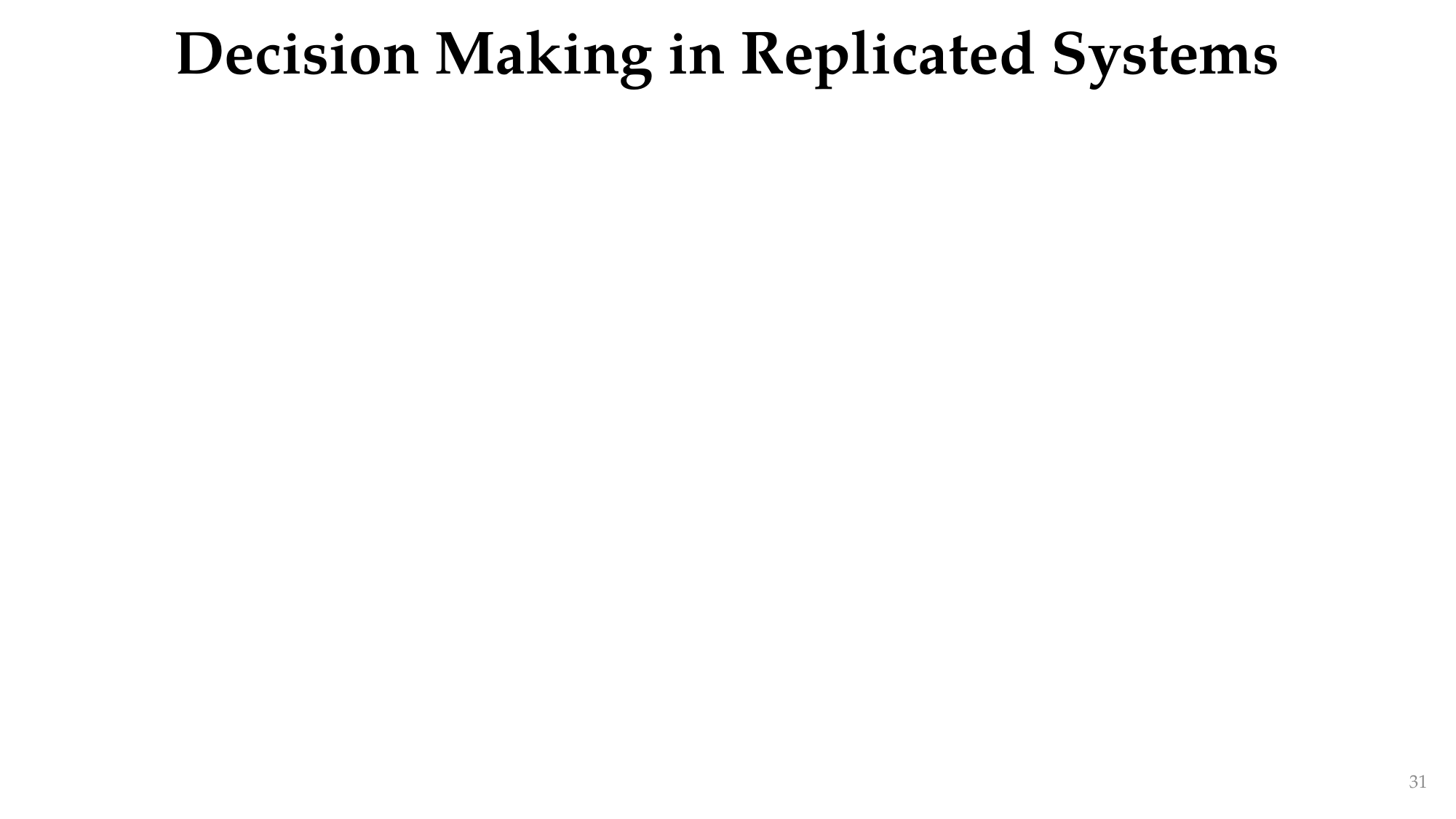

# Decision Making in Replicated Systems
31